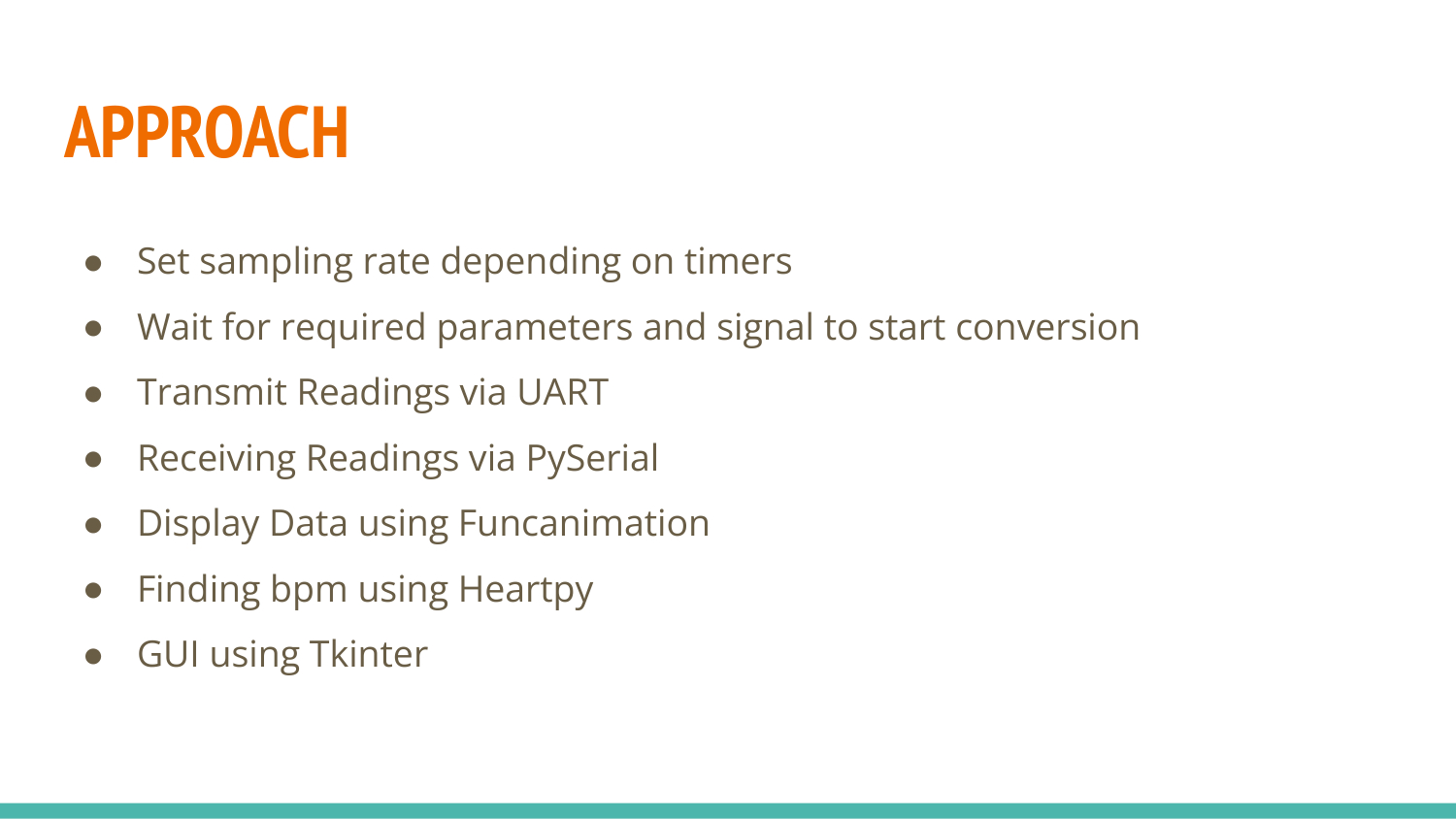

# APPROACH
Set sampling rate depending on timers
Wait for required parameters and signal to start conversion
Transmit Readings via UART
Receiving Readings via PySerial
Display Data using Funcanimation
Finding bpm using Heartpy
GUI using Tkinter